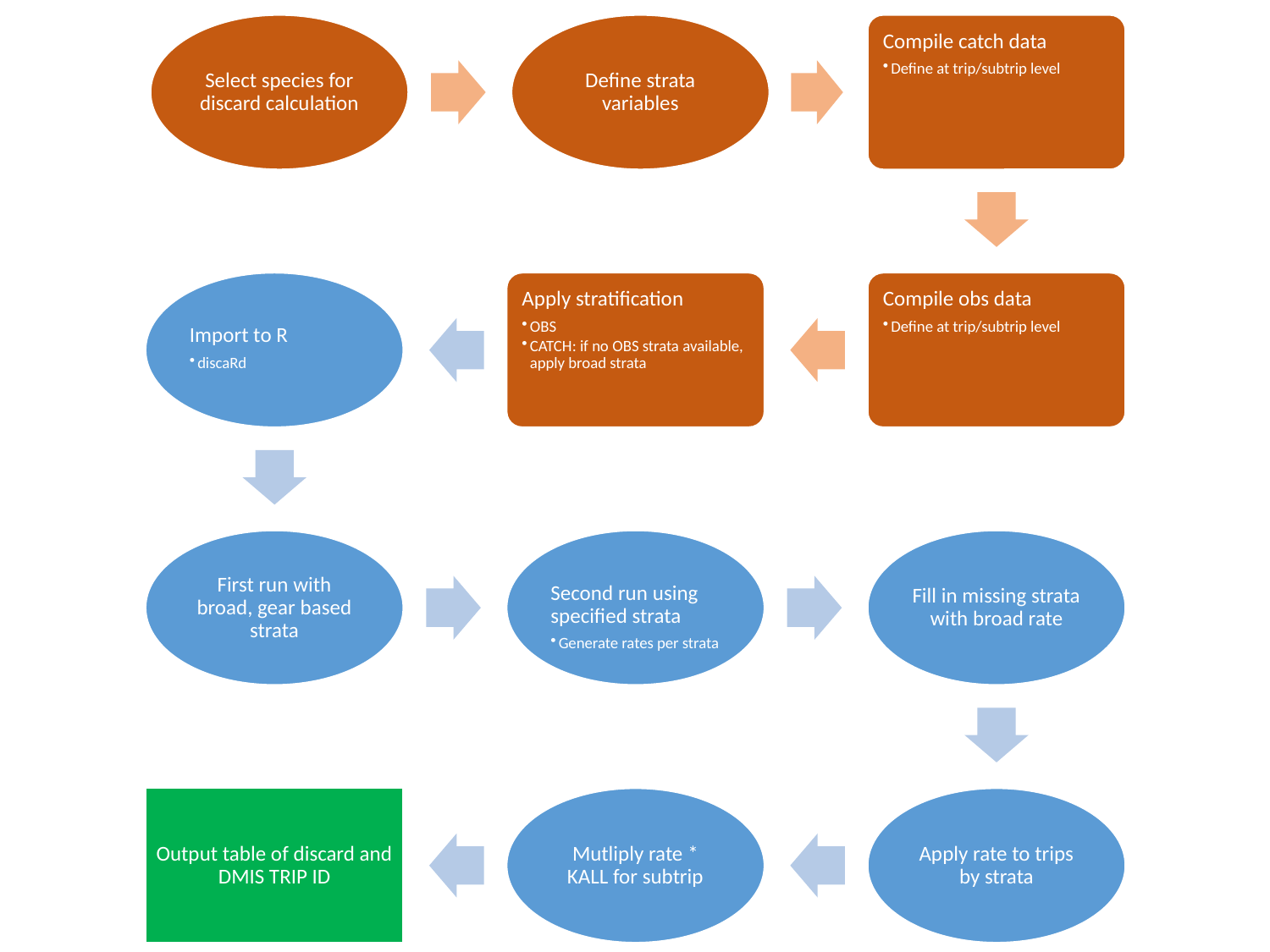

Select species for discard calculation

Define strata variables

Compile catch data
Define at trip/subtrip level

Compile obs data
Define at trip/subtrip level

Apply stratification
OBS
CATCH: if no OBS strata available, apply broad strata

Import to R
discaRd

First run with broad, gear based strata

Second run using specified strata
Generate rates per strata

Fill in missing strata with broad rate

Apply rate to trips by strata

Mutliply rate * KALL for subtrip

Output table of discard and DMIS TRIP ID